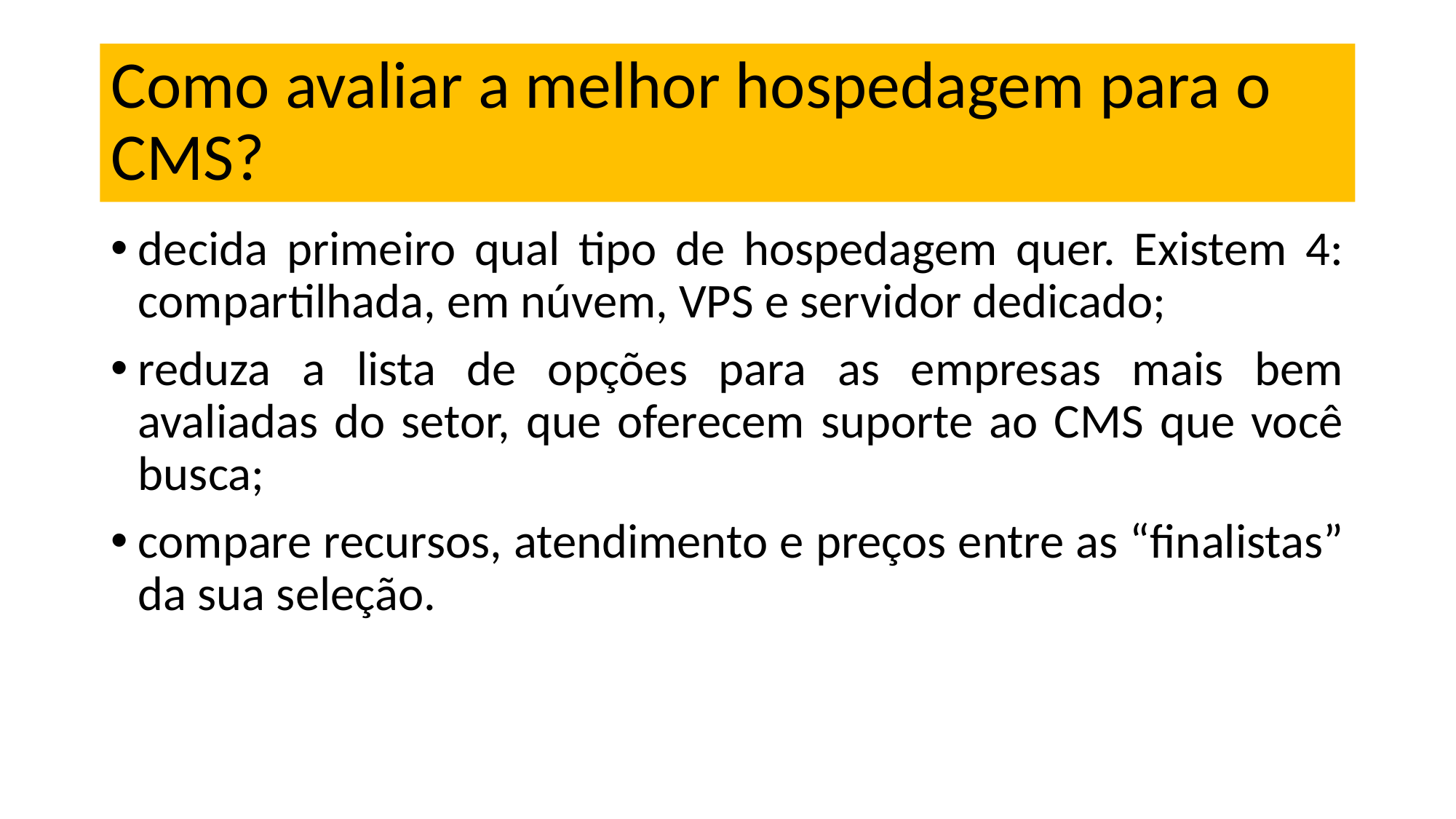

# Como avaliar a melhor hospedagem para o CMS?
decida primeiro qual tipo de hospedagem quer. Existem 4: compartilhada, em núvem, VPS e servidor dedicado;
reduza a lista de opções para as empresas mais bem avaliadas do setor, que oferecem suporte ao CMS que você busca;
compare recursos, atendimento e preços entre as “finalistas” da sua seleção.